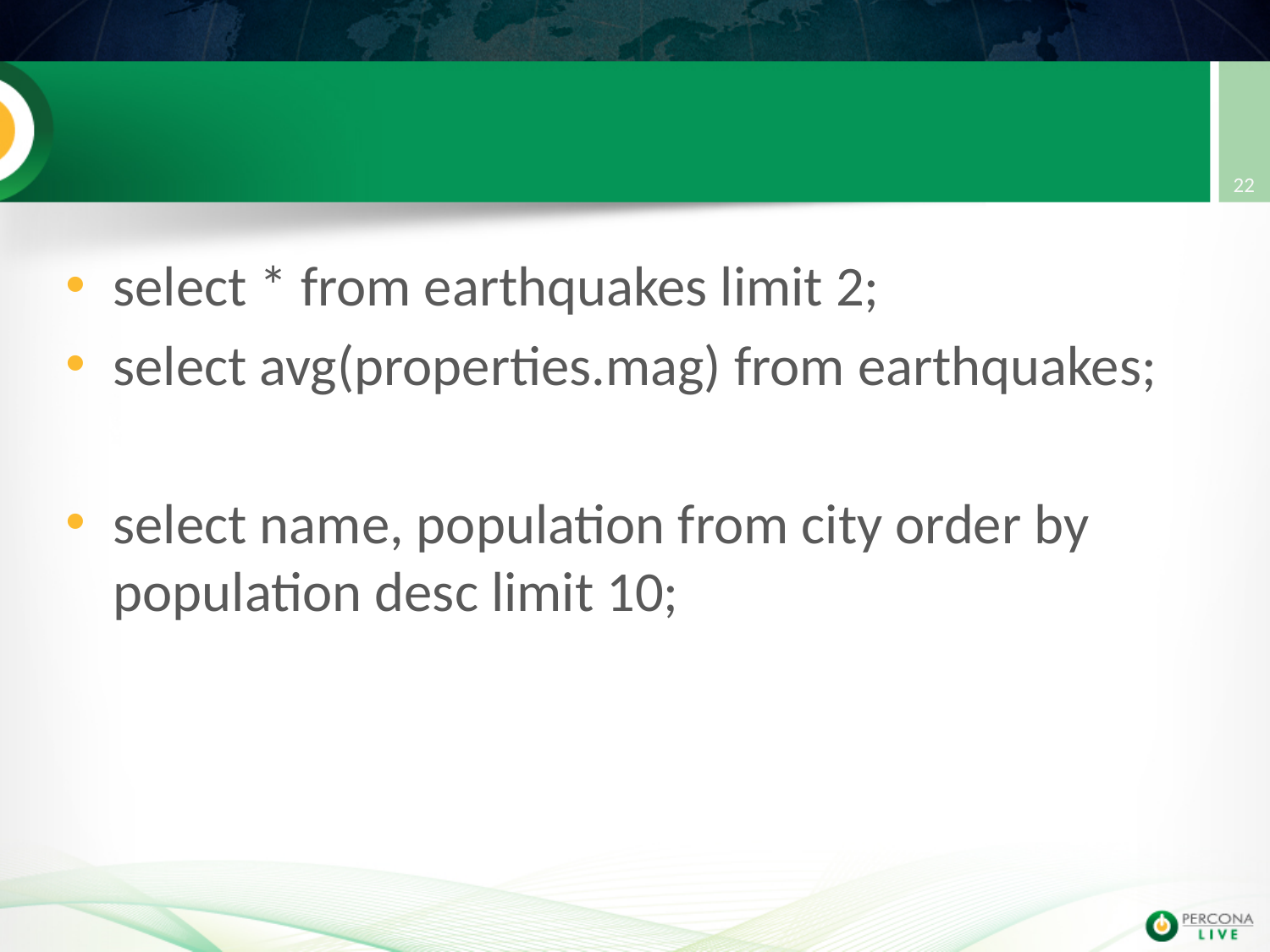

#
22
select * from earthquakes limit 2;
select avg(properties.mag) from earthquakes;

select name, population from city order by population desc limit 10;